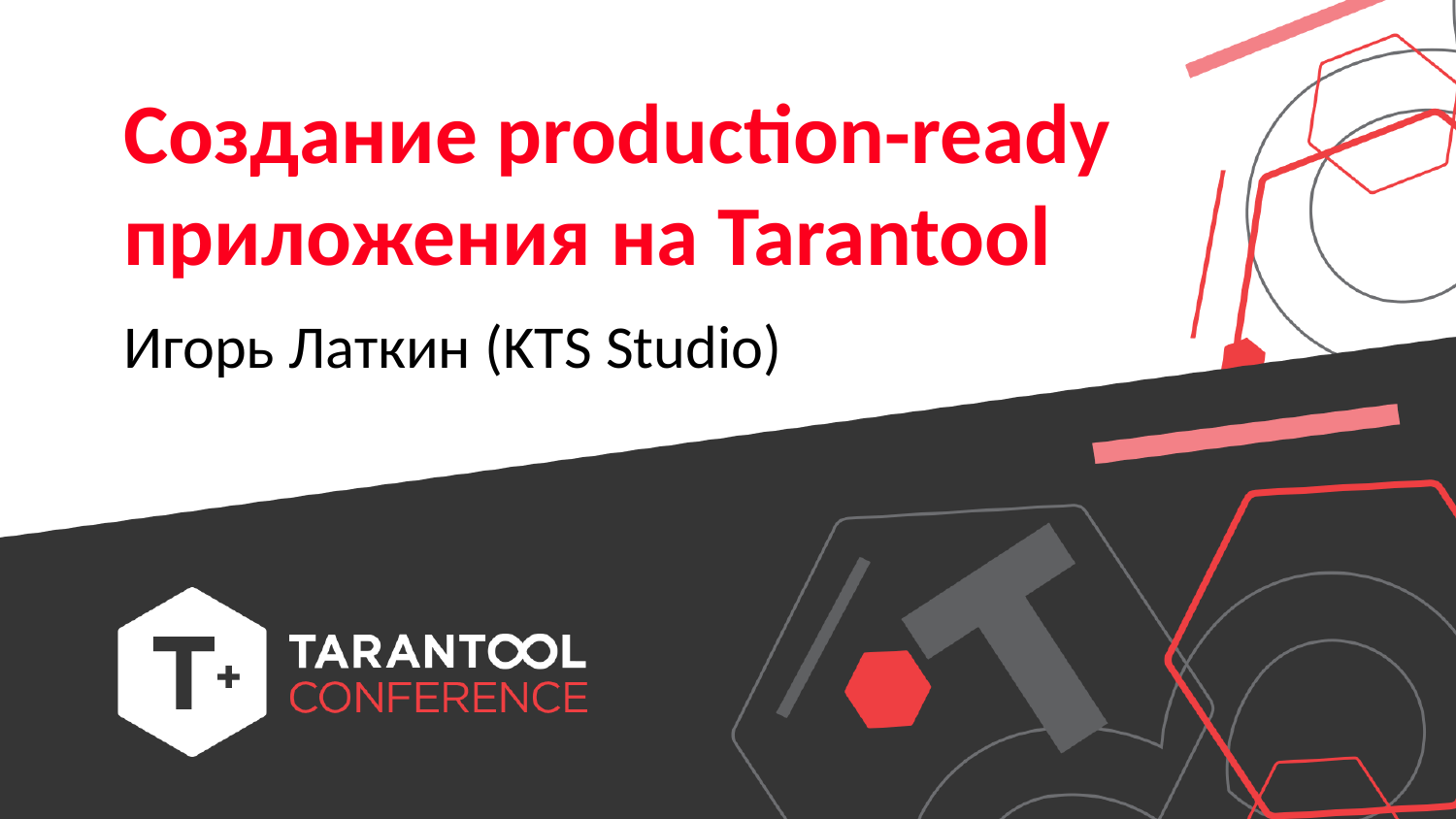

Создание production-ready приложения на Tarantool
Игорь Латкин (KTS Studio)